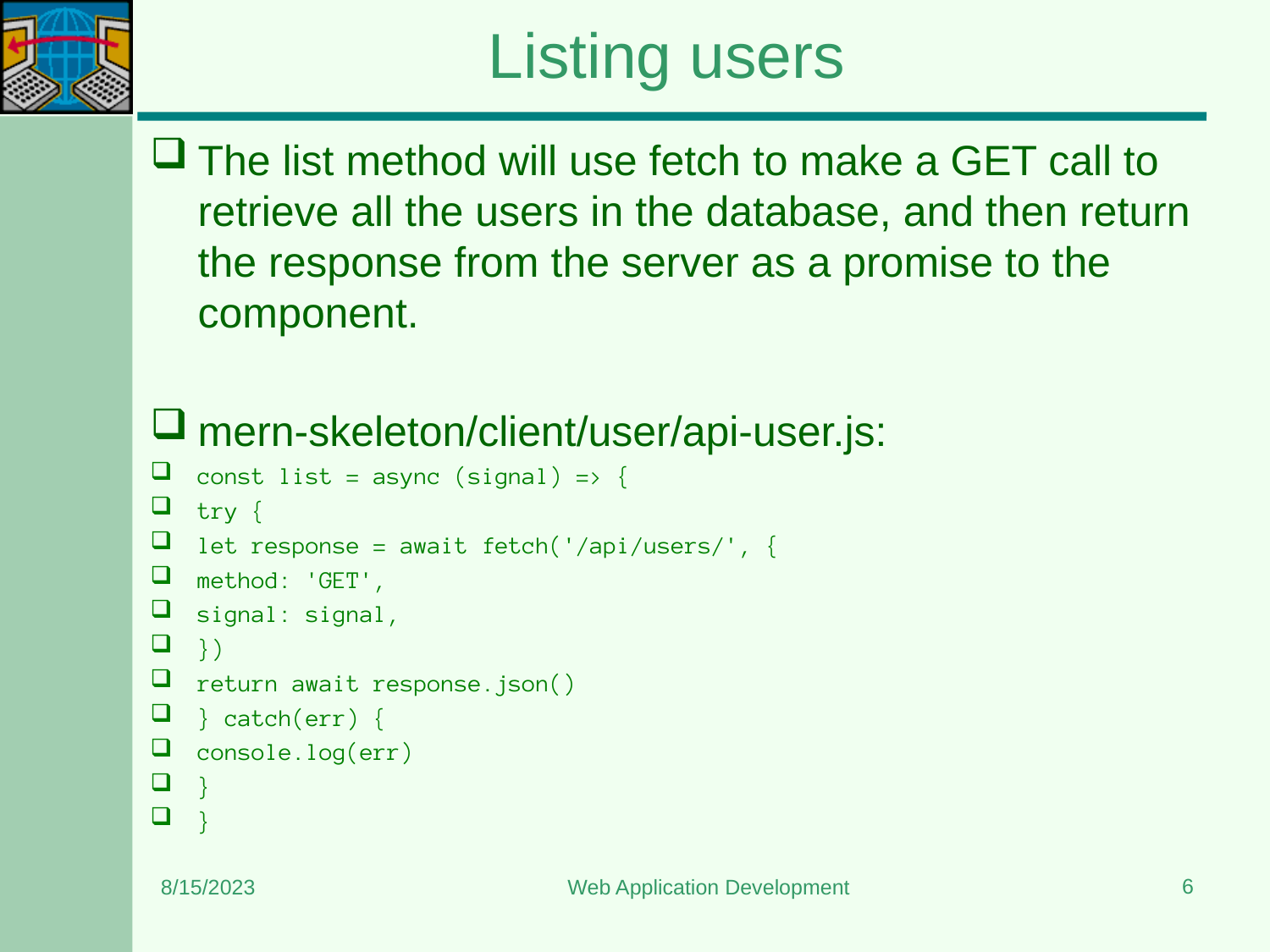

# Listing users
The list method will use fetch to make a GET call to retrieve all the users in the database, and then return the response from the server as a promise to the component.

mern-skeleton/client/user/api-user.js:
const list = async (signal) => {
try {
let response = await fetch('/api/users/', {
method: 'GET',
signal: signal,
})
return await response.json()
} catch(err) {
console.log(err)
}
}

6
8/15/2023
Web Application Development